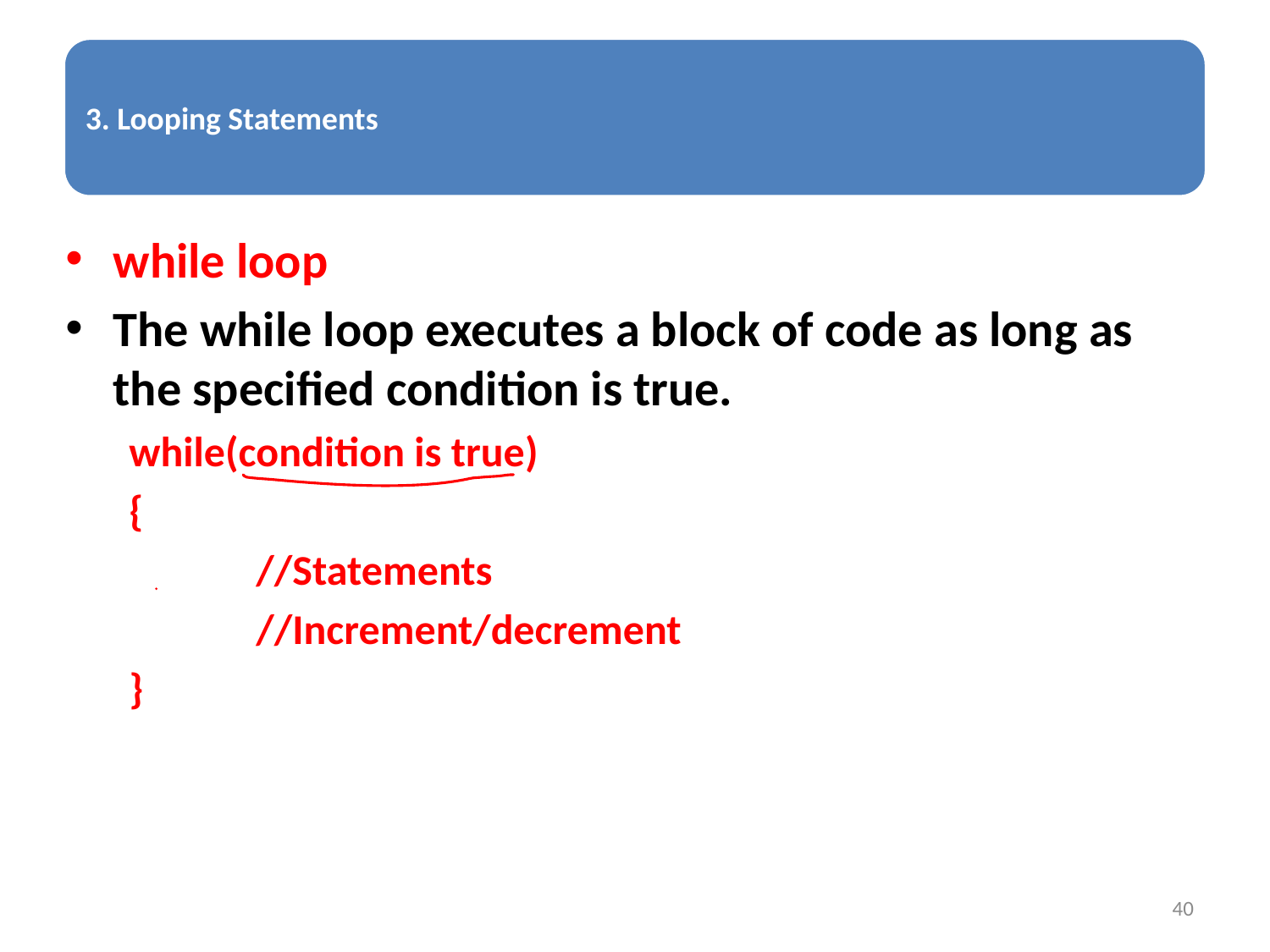

3. Looping Statements
while loop
The while loop executes a block of code as long as the specified condition is true.
while(condition is true)
{
	//Statements
	//Increment/decrement
}

40